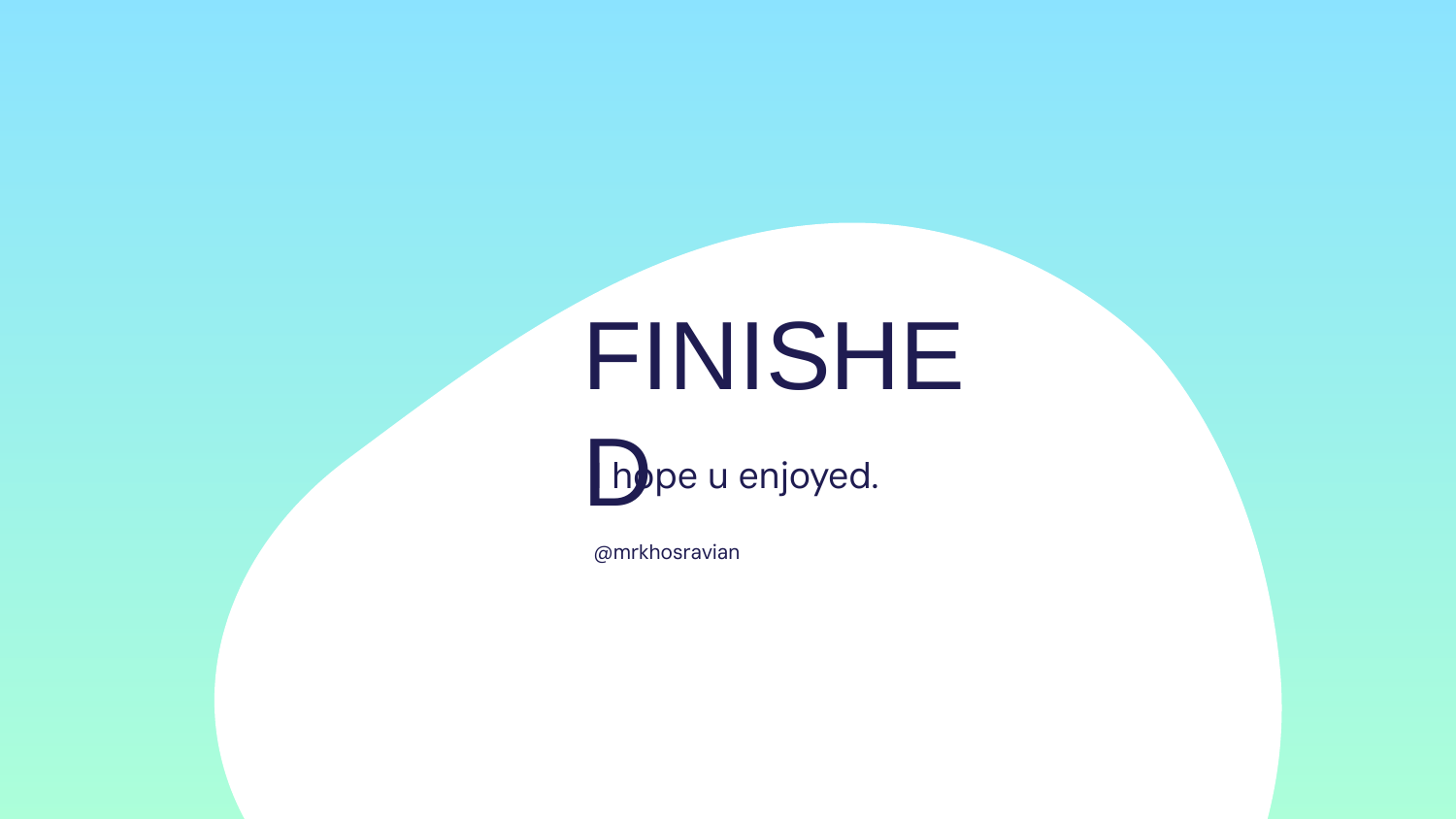

# FINISHED
I hope u enjoyed.

@mrkhosravian